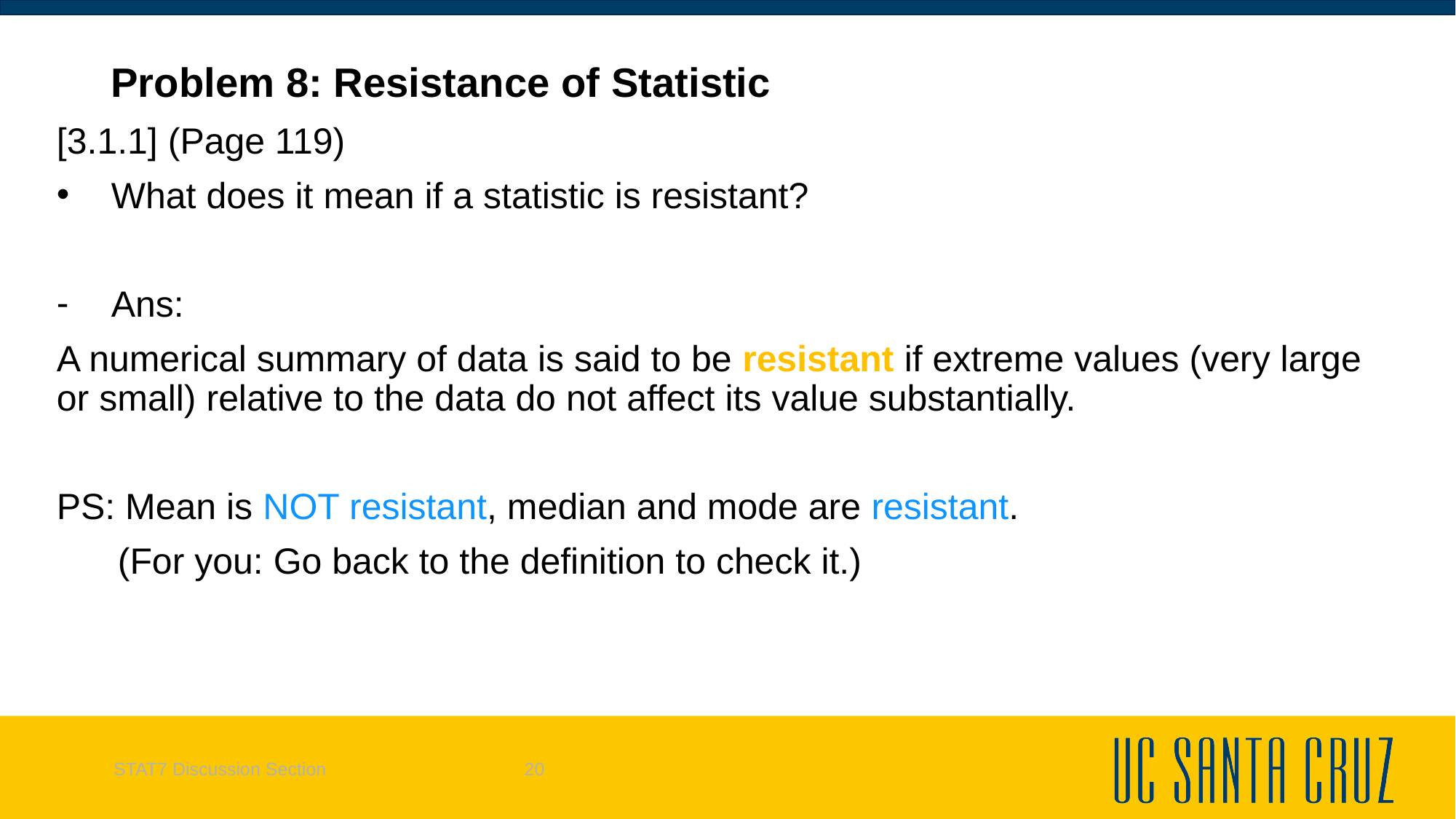

# Problem 8: Resistance of Statistic

[3.1.1] (Page 119)
What does it mean if a statistic is resistant?

Ans:
A numerical summary of data is said to be resistant if extreme values (very large or small) relative to the data do not affect its value substantially.

PS: Mean is NOT resistant, median and mode are resistant.
      (For you: Go back to the definition to check it.)

STAT7 Discussion Section
20